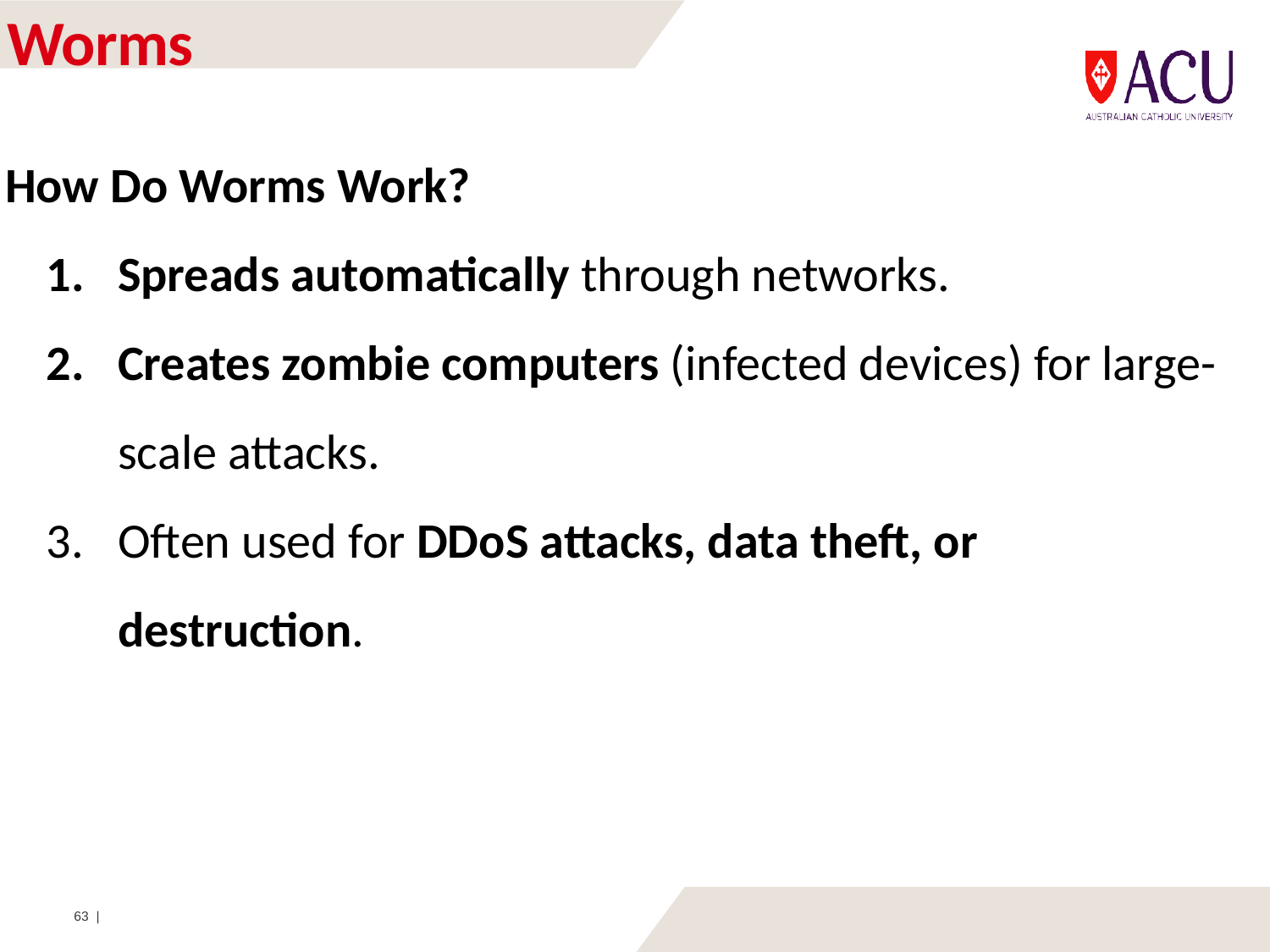

# Worms
How Do Worms Work?
Spreads automatically through networks.
Creates zombie computers (infected devices) for large-scale attacks.
Often used for DDoS attacks, data theft, or destruction.
63 |